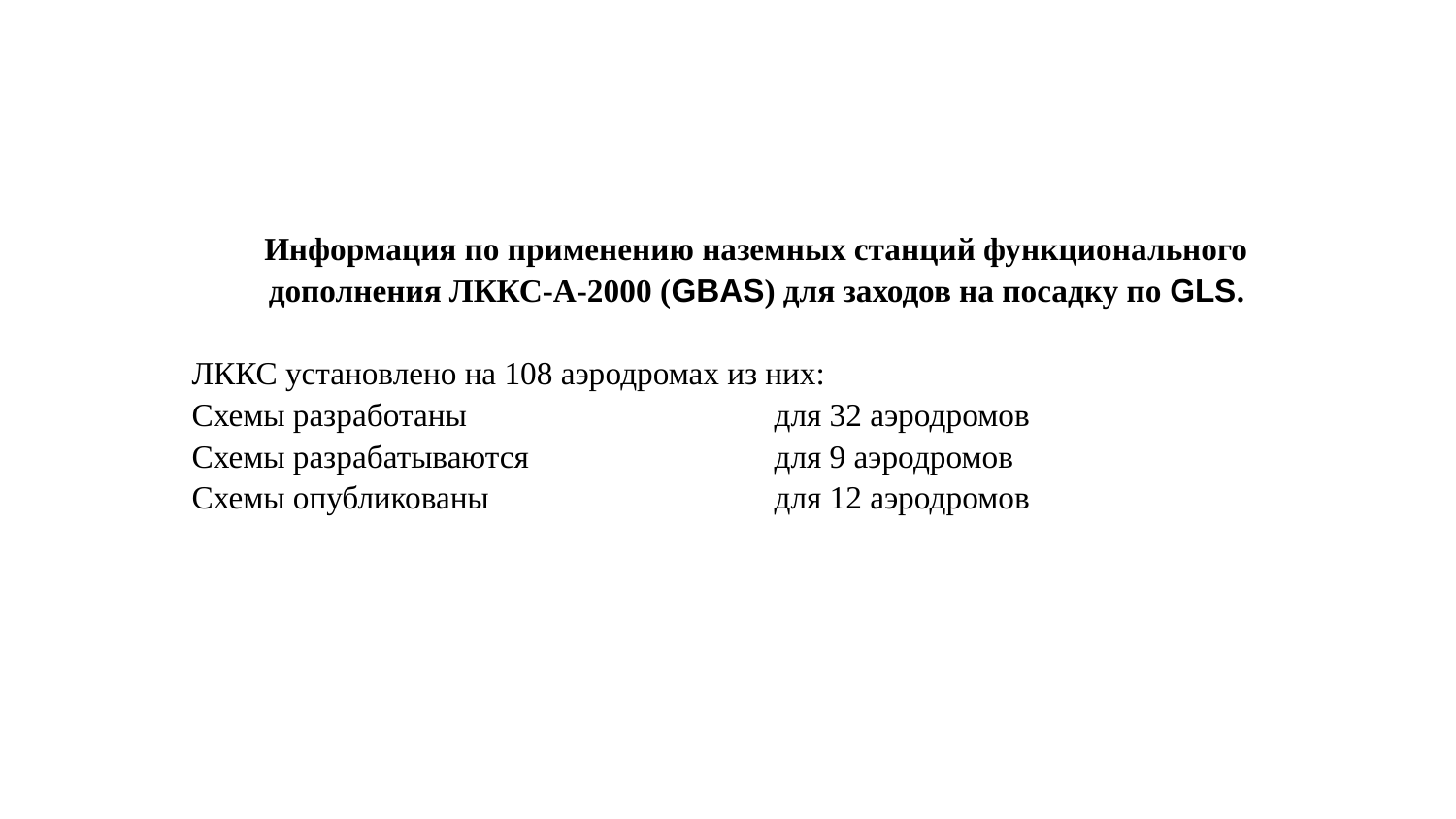

Информация по применению наземных станций функционального дополнения ЛККС-А-2000 (GBAS) для заходов на посадку по GLS.

ЛККС установлено на 108 аэродромах из них:
Схемы разработаны			для 32 аэродромов
Схемы разрабатываются		для 9 аэродромов
Схемы опубликованы		для 12 аэродромов